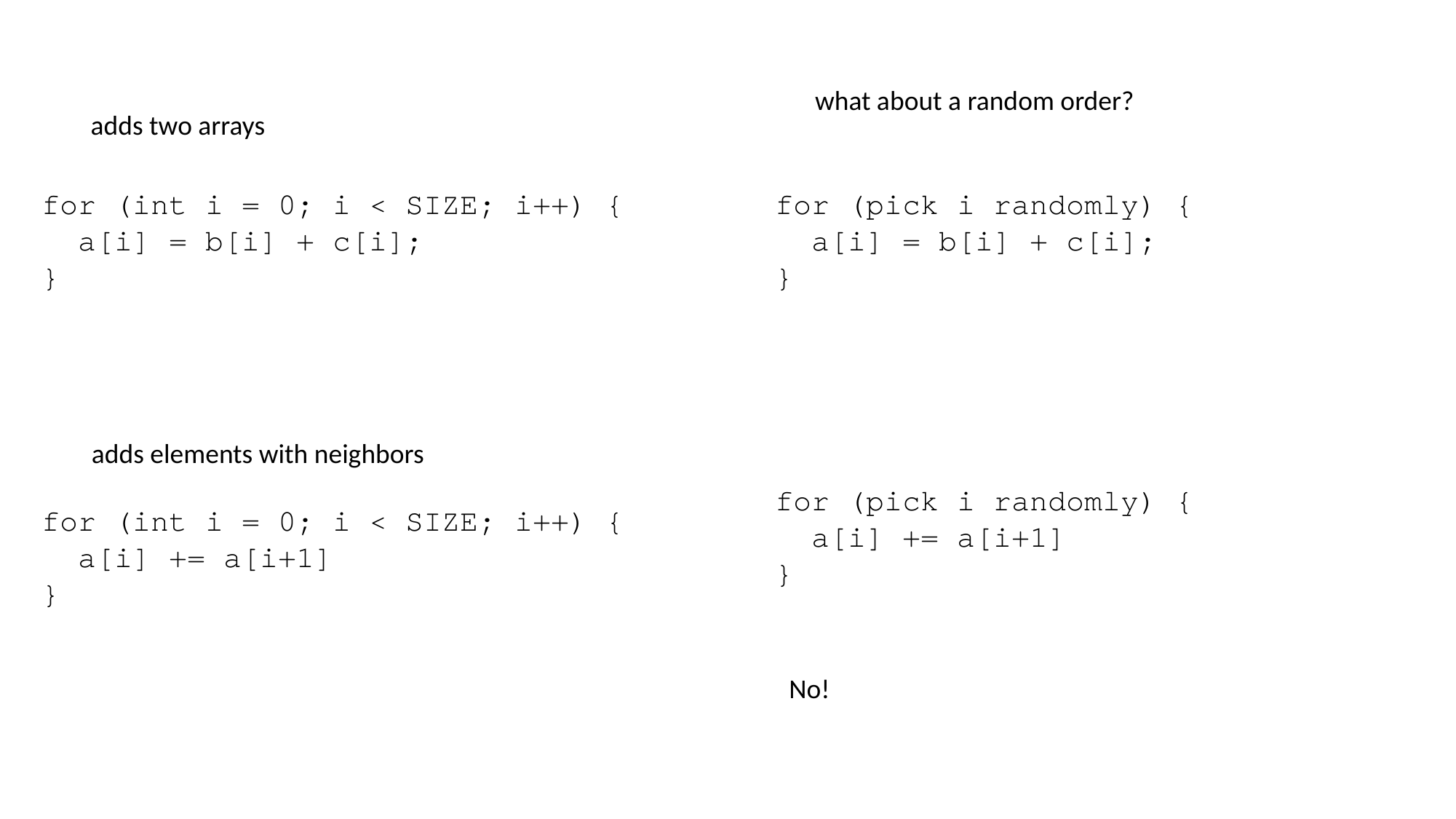

what about a random order?
adds two arrays
for (int i = 0; i < SIZE; i++) {
  a[i] = b[i] + c[i];
}
for (pick i randomly) {
  a[i] = b[i] + c[i];
}
adds elements with neighbors
for (pick i randomly) {
  a[i] += a[i+1]
}
for (int i = 0; i < SIZE; i++) {
  a[i] += a[i+1]
}
No!